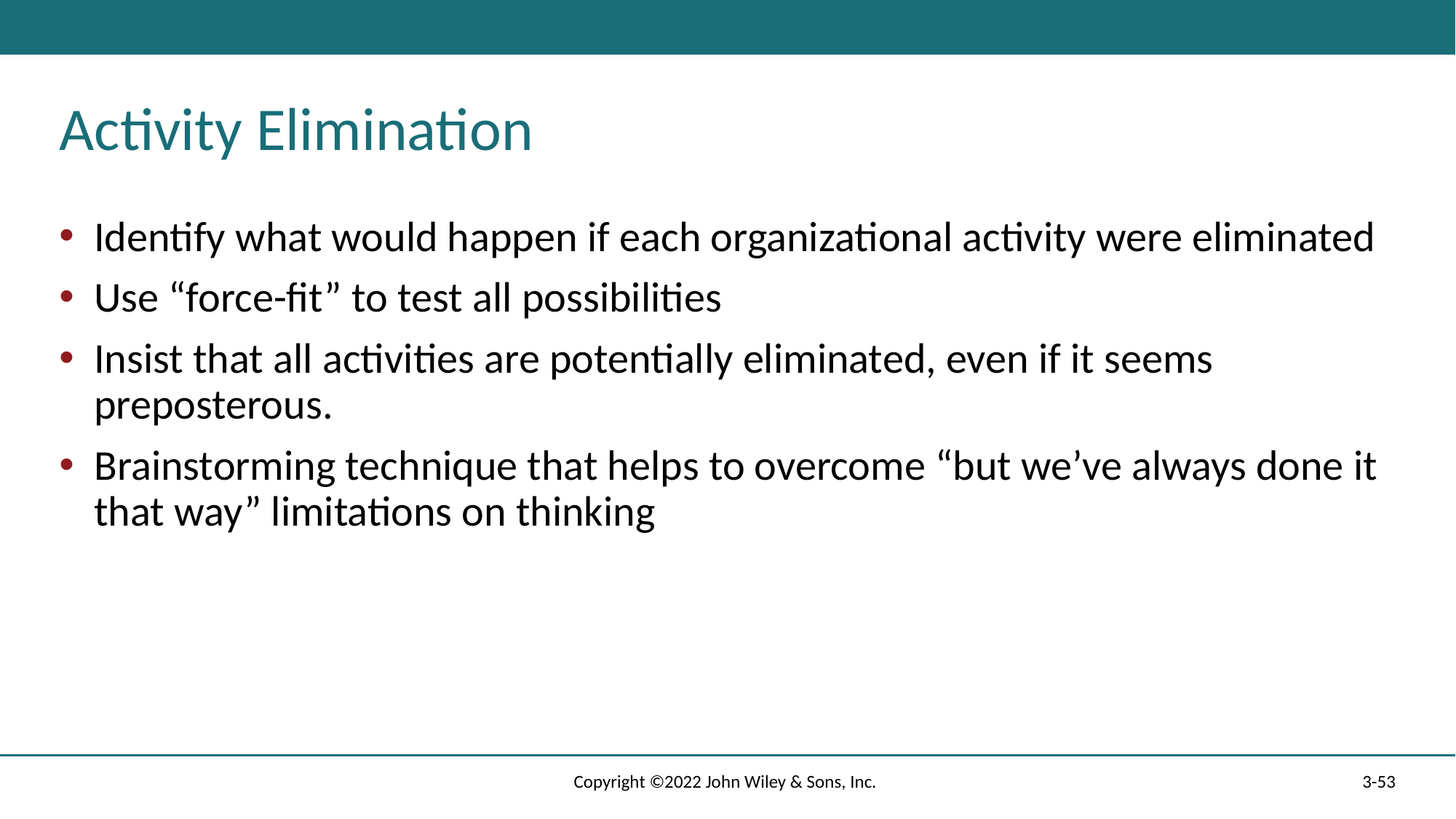

# Activity Elimination
Identify what would happen if each organizational activity were eliminated
Use “force-fit” to test all possibilities
Insist that all activities are potentially eliminated, even if it seems preposterous.
Brainstorming technique that helps to overcome “but we’ve always done it that way” limitations on thinking
Copyright ©2022 John Wiley & Sons, Inc.
3-53